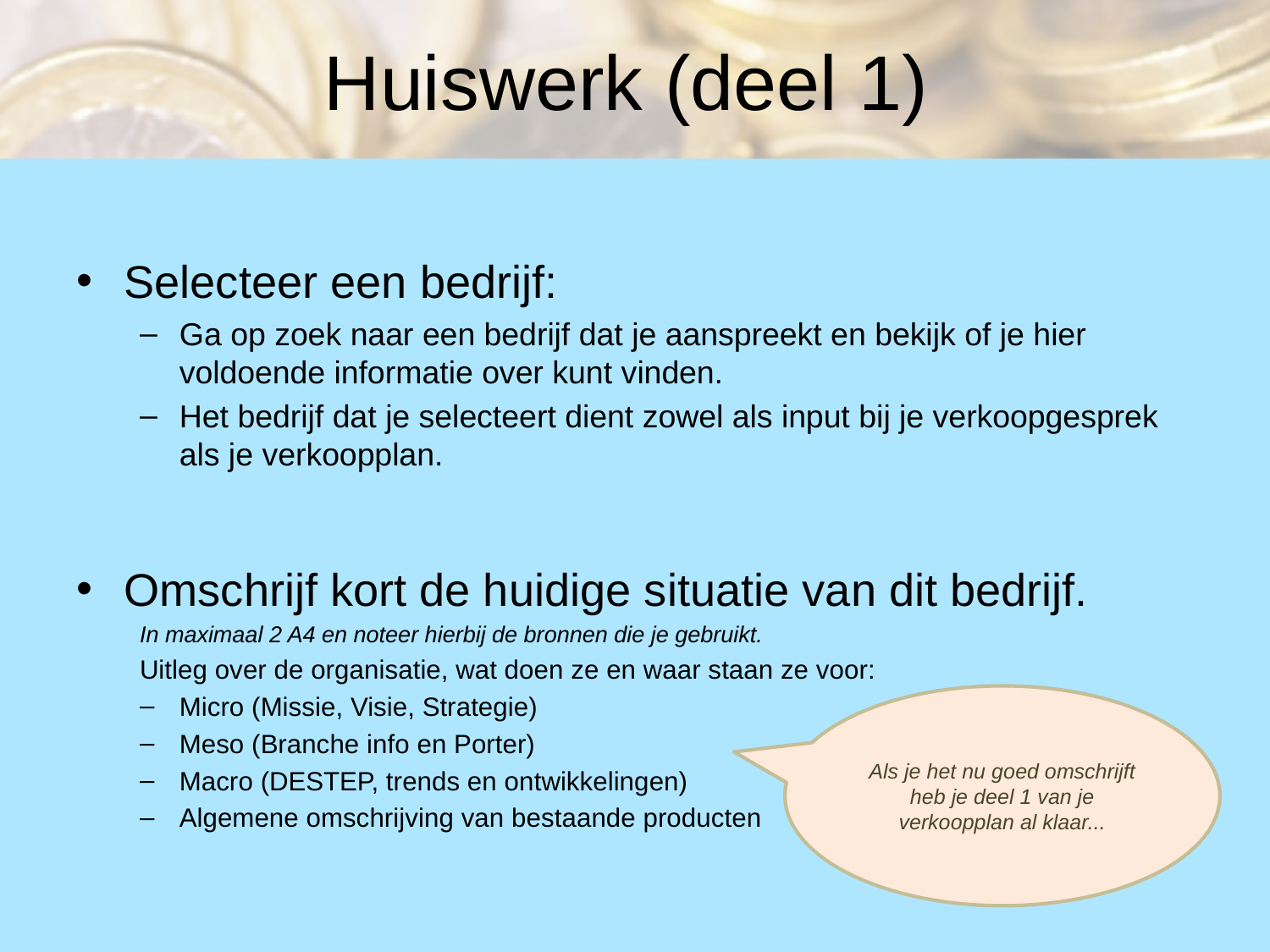

# Huiswerk (deel 1)
Selecteer een bedrijf:
Ga op zoek naar een bedrijf dat je aanspreekt en bekijk of je hier voldoende informatie over kunt vinden.
Het bedrijf dat je selecteert dient zowel als input bij je verkoopgesprek als je verkoopplan.

Omschrijf kort de huidige situatie van dit bedrijf.
In maximaal 2 A4 en noteer hierbij de bronnen die je gebruikt.
Uitleg over de organisatie, wat doen ze en waar staan ze voor:
Micro (Missie, Visie, Strategie)
Meso (Branche info en Porter)
Macro (DESTEP, trends en ontwikkelingen)
Algemene omschrijving van bestaande producten

Als je het nu goed omschrijft heb je deel 1 van je verkoopplan al klaar...